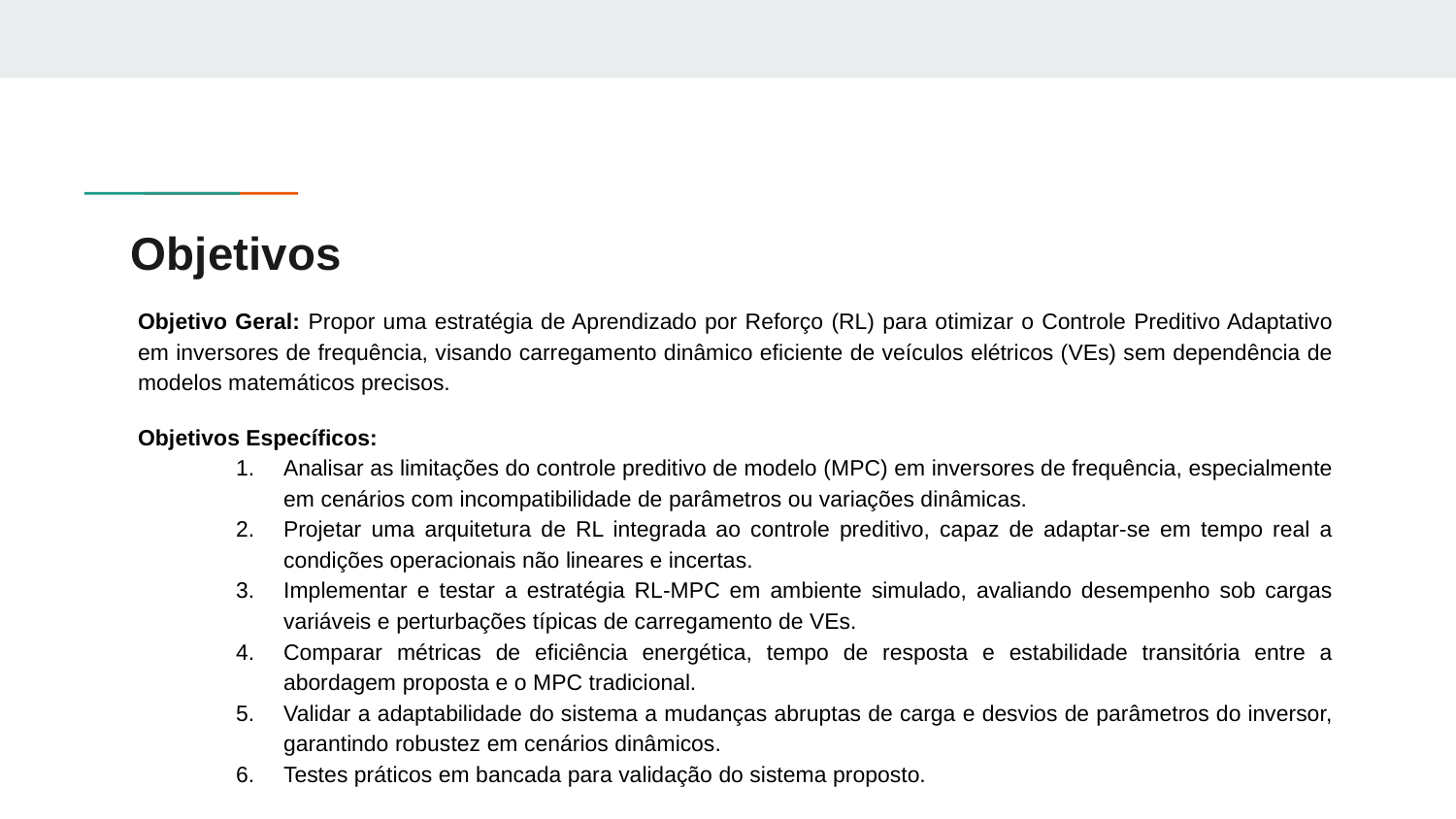

# Objetivos
Objetivo Geral: Propor uma estratégia de Aprendizado por Reforço (RL) para otimizar o Controle Preditivo Adaptativo em inversores de frequência, visando carregamento dinâmico eficiente de veículos elétricos (VEs) sem dependência de modelos matemáticos precisos.
Objetivos Específicos:
Analisar as limitações do controle preditivo de modelo (MPC) em inversores de frequência, especialmente em cenários com incompatibilidade de parâmetros ou variações dinâmicas.
Projetar uma arquitetura de RL integrada ao controle preditivo, capaz de adaptar-se em tempo real a condições operacionais não lineares e incertas.
Implementar e testar a estratégia RL-MPC em ambiente simulado, avaliando desempenho sob cargas variáveis e perturbações típicas de carregamento de VEs.
Comparar métricas de eficiência energética, tempo de resposta e estabilidade transitória entre a abordagem proposta e o MPC tradicional.
Validar a adaptabilidade do sistema a mudanças abruptas de carga e desvios de parâmetros do inversor, garantindo robustez em cenários dinâmicos.
Testes práticos em bancada para validação do sistema proposto.